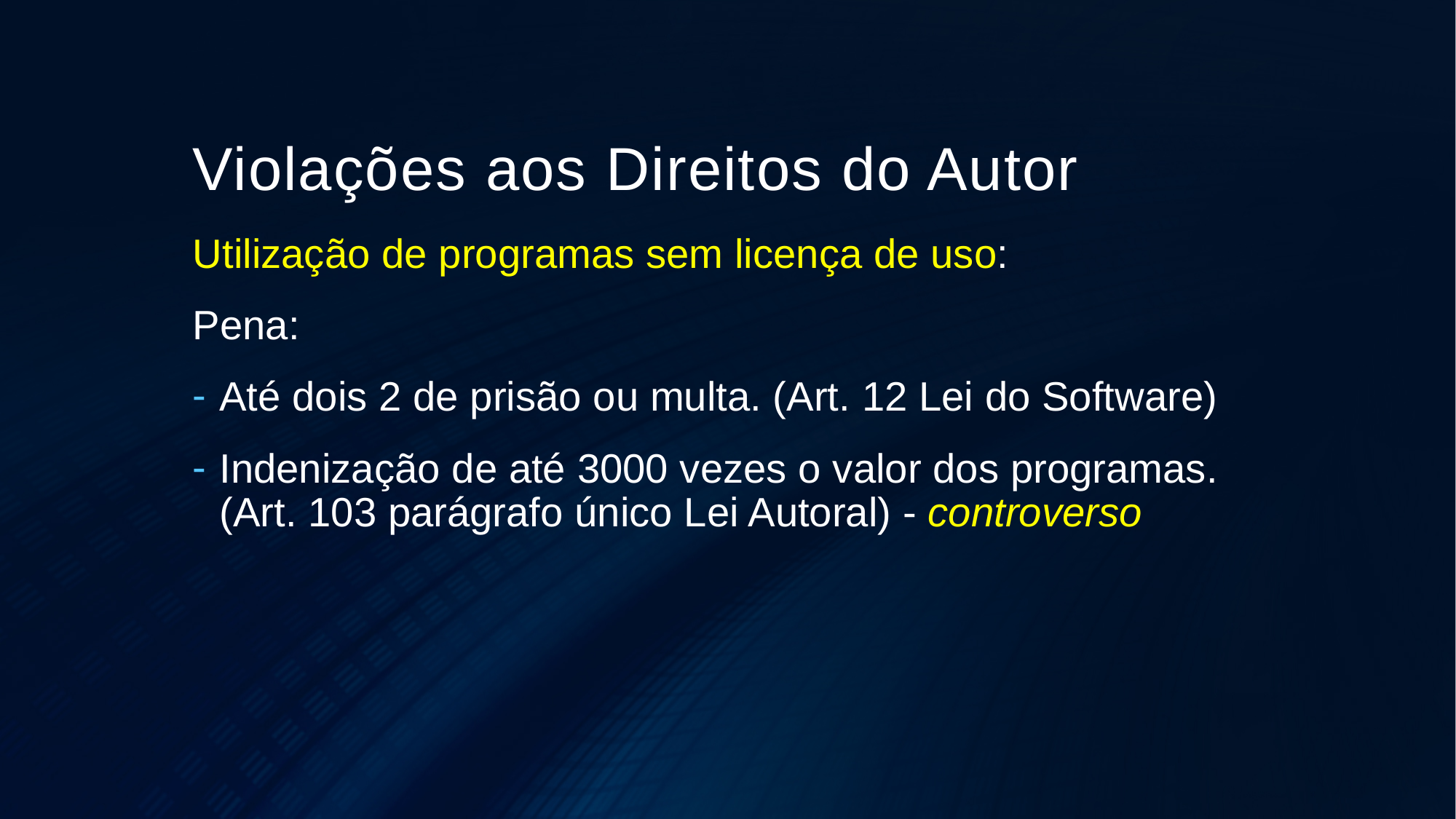

# Violações aos Direitos do Autor
Utilização de programas sem licença de uso:
Pena:
Até dois 2 de prisão ou multa. (Art. 12 Lei do Software)
Indenização de até 3000 vezes o valor dos programas.
(Art. 103 parágrafo único Lei Autoral) - controverso